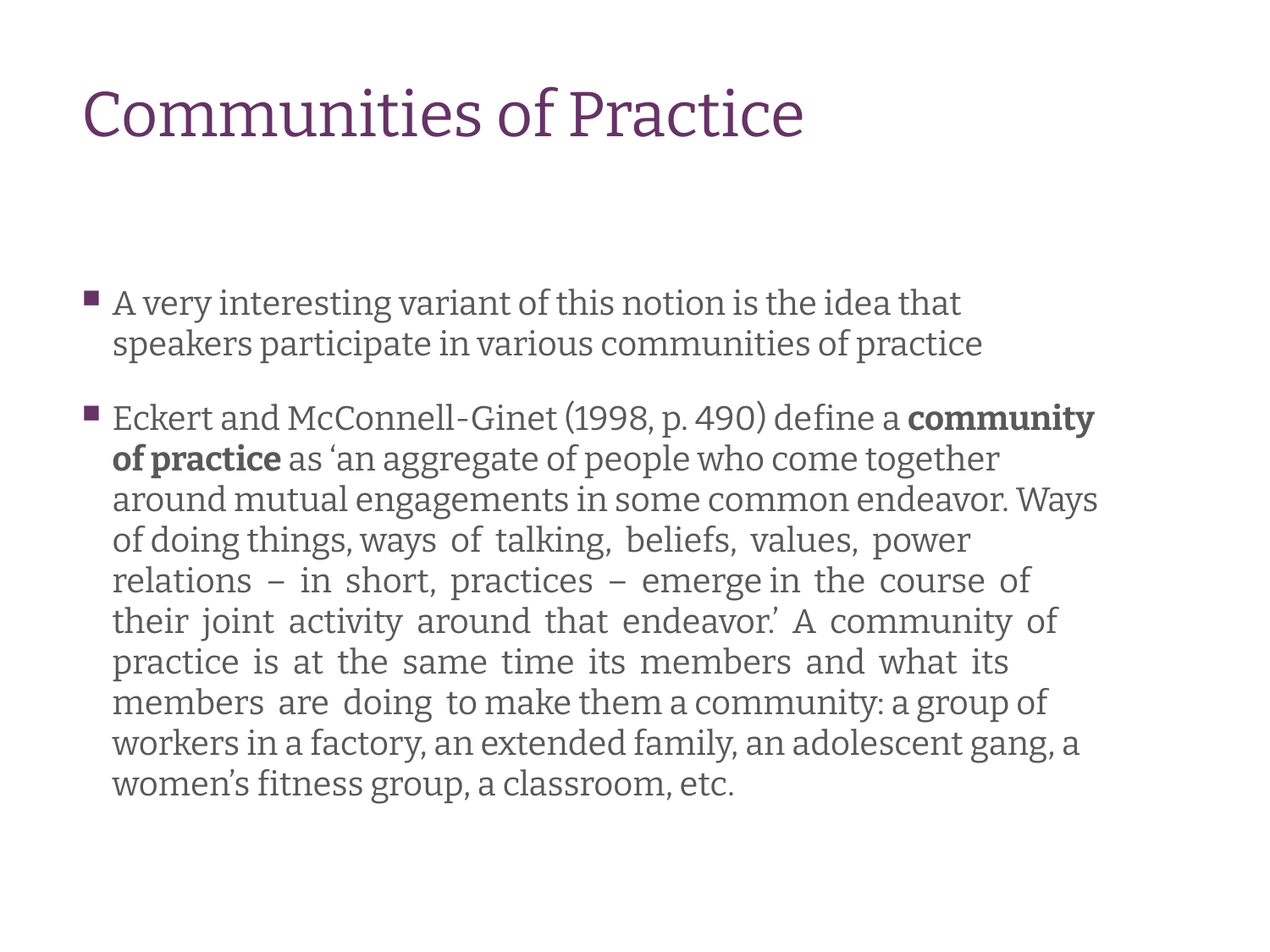

# Communities of Practice
A very interesting variant of this notion is the idea that speakers participate in various communities of practice
Eckert and McConnell-Ginet (1998, p. 490) deﬁne a community of practice as ‘an aggregate of people who come together around mutual engagements in some common endeavor. Ways of doing things, ways  of  talking,  beliefs,  values,  power  relations  –  in  short,  practices  –  emerge in  the  course  of  their  joint  activity  around  that  endeavor.’  A  community  of practice  is  at  the  same  time  its  members  and  what  its  members  are  doing  to make them a community: a group of workers in a factory, an extended family, an adolescent gang, a women’s ﬁtness group, a classroom, etc.